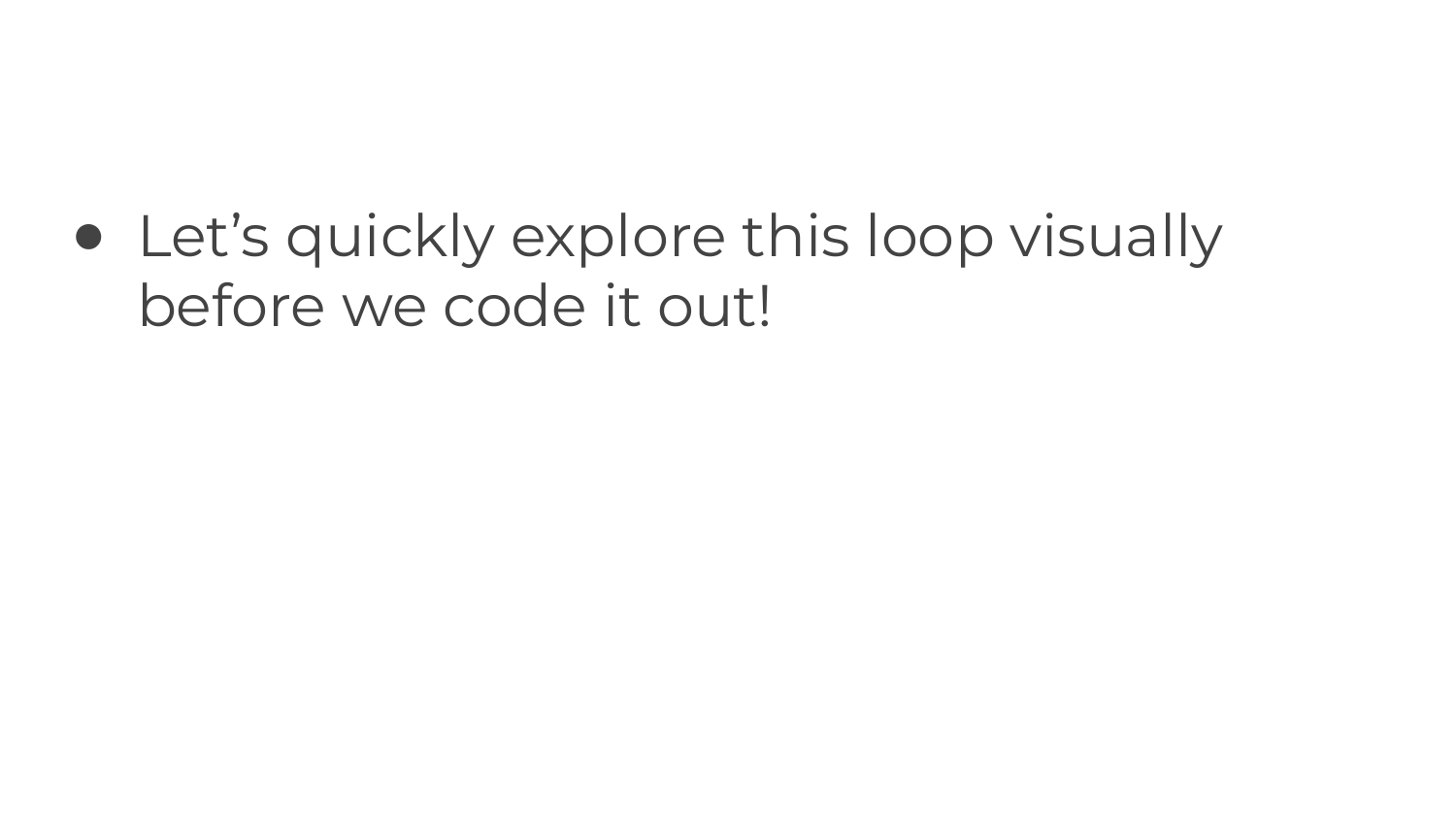

Let’s quickly explore this loop visually before we code it out!